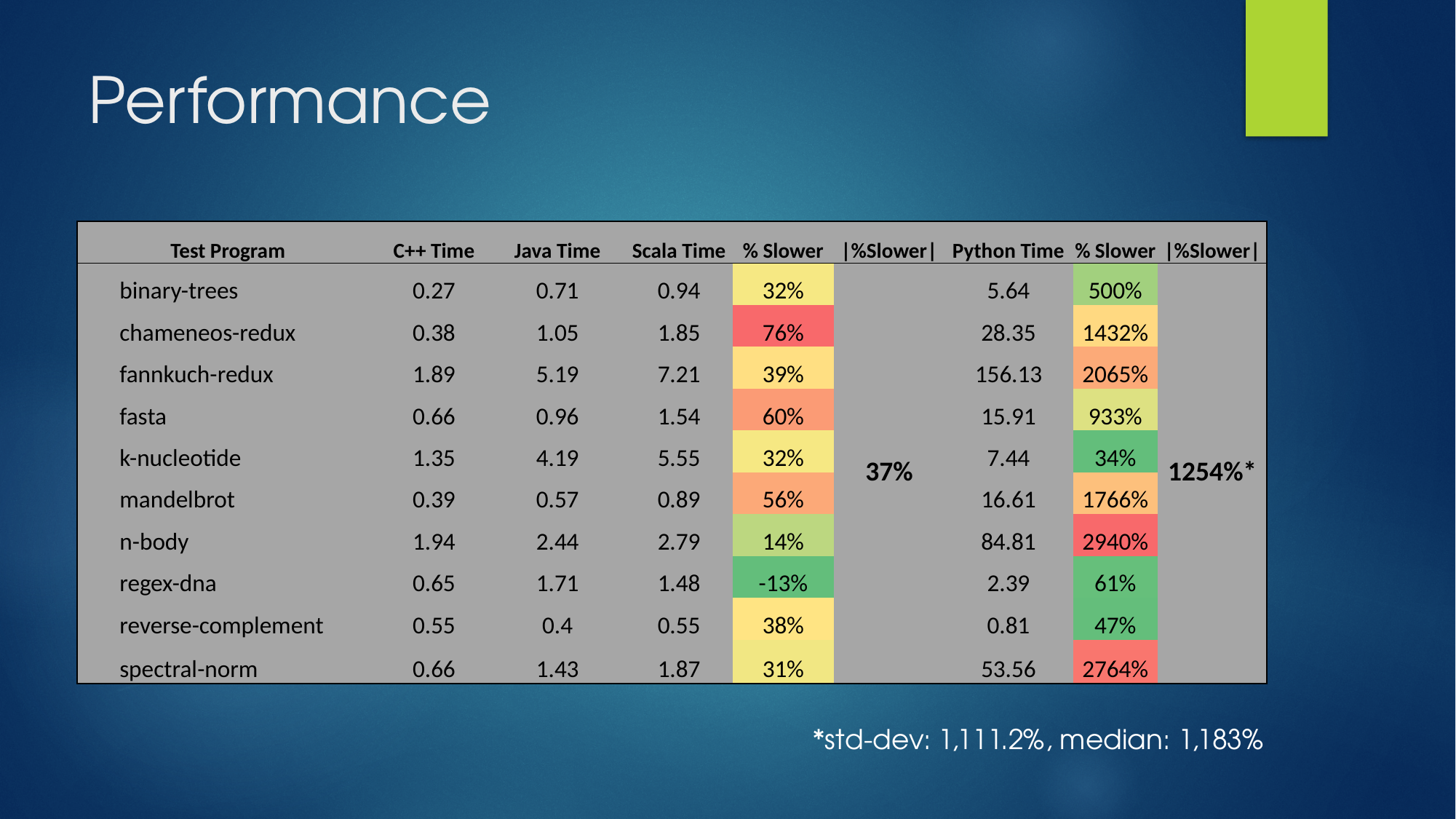

# Performance
| Test Program |  | C++ Time | Java Time | Scala Time | % Slower | |%Slower| | Python Time | % Slower | |%Slower| |
| --- | --- | --- | --- | --- | --- | --- | --- | --- | --- |
|  | binary-trees | 0.27 | 0.71 | 0.94 | 32% | 37% | 5.64 | 500% | 1254%\* |
|  | chameneos-redux | 0.38 | 1.05 | 1.85 | 76% |  | 28.35 | 1432% |  |
|  | fannkuch-redux | 1.89 | 5.19 | 7.21 | 39% |  | 156.13 | 2065% |  |
|  | fasta | 0.66 | 0.96 | 1.54 | 60% |  | 15.91 | 933% |  |
|  | k-nucleotide | 1.35 | 4.19 | 5.55 | 32% |  | 7.44 | 34% |  |
|  | mandelbrot | 0.39 | 0.57 | 0.89 | 56% |  | 16.61 | 1766% |  |
|  | n-body | 1.94 | 2.44 | 2.79 | 14% |  | 84.81 | 2940% |  |
|  | regex-dna | 0.65 | 1.71 | 1.48 | -13% |  | 2.39 | 61% |  |
|  | reverse-complement | 0.55 | 0.4 | 0.55 | 38% |  | 0.81 | 47% |  |
|  | spectral-norm | 0.66 | 1.43 | 1.87 | 31% |  | 53.56 | 2764% |  |
*std-dev: 1,111.2%, median: 1,183%